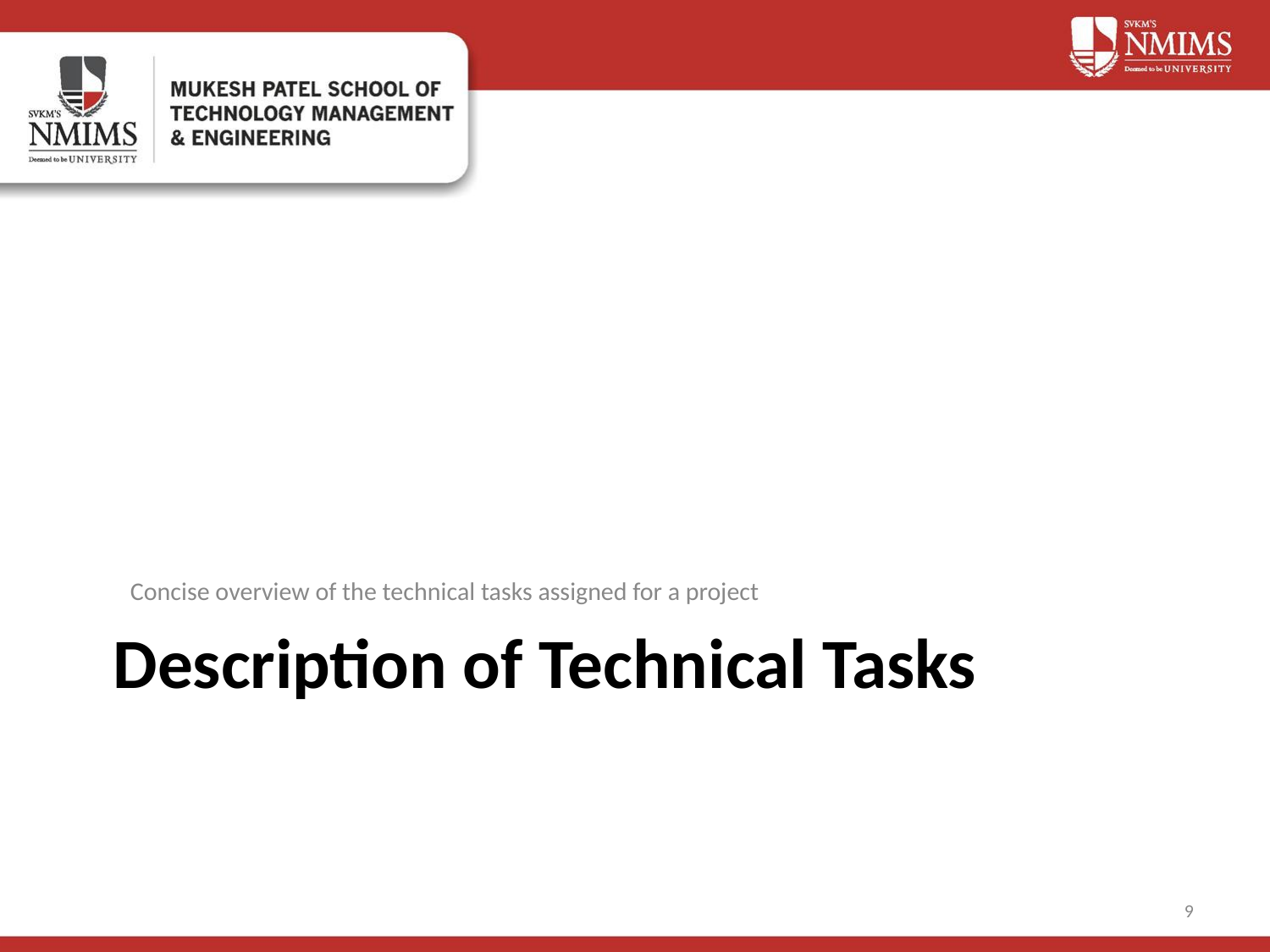

Concise overview of the technical tasks assigned for a project
# Description of Technical Tasks
9